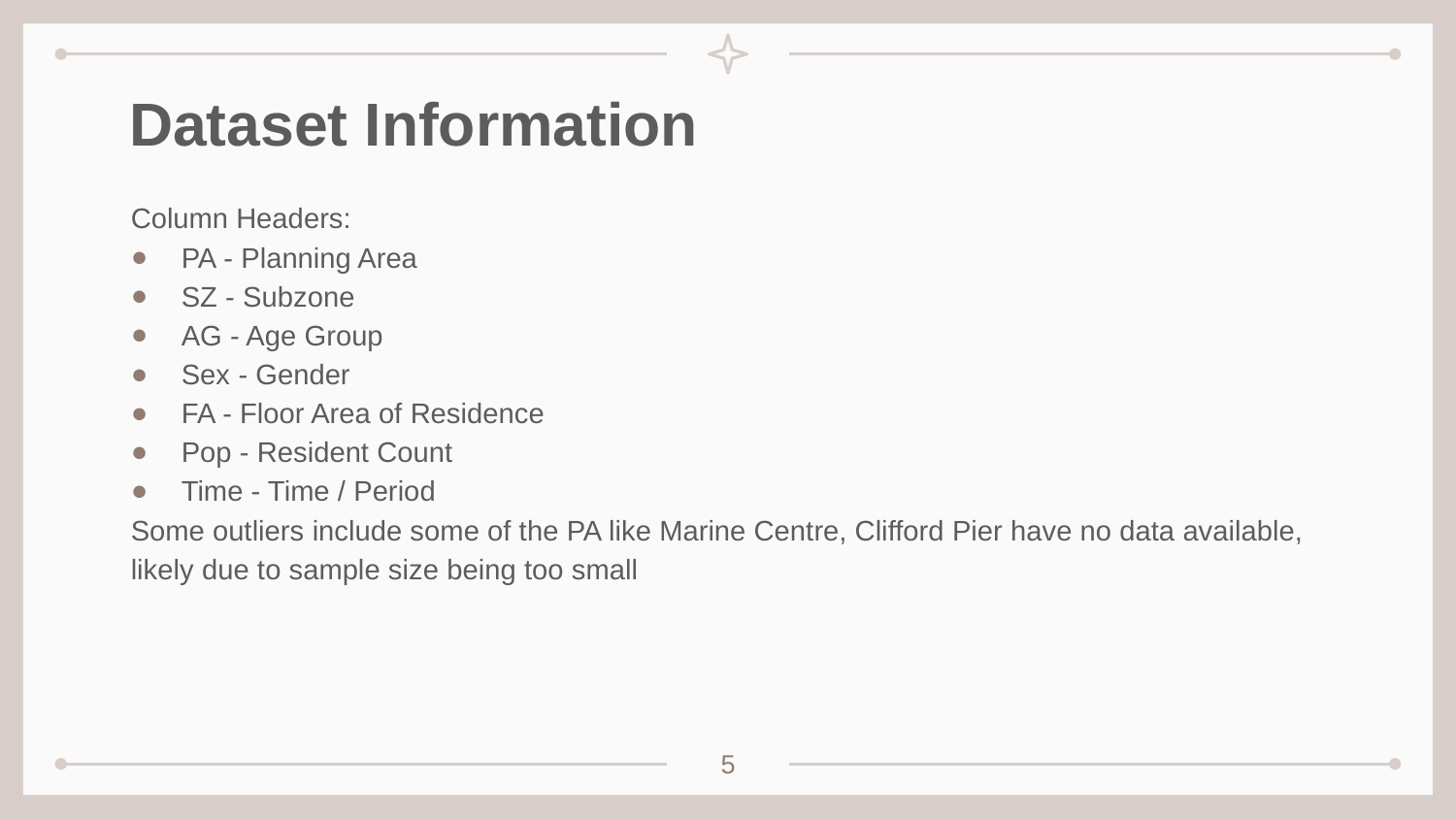

# Dataset Information
Column Headers:
PA - Planning Area
SZ - Subzone
AG - Age Group
Sex - Gender
FA - Floor Area of Residence
Pop - Resident Count
Time - Time / Period
Some outliers include some of the PA like Marine Centre, Clifford Pier have no data available, likely due to sample size being too small
5